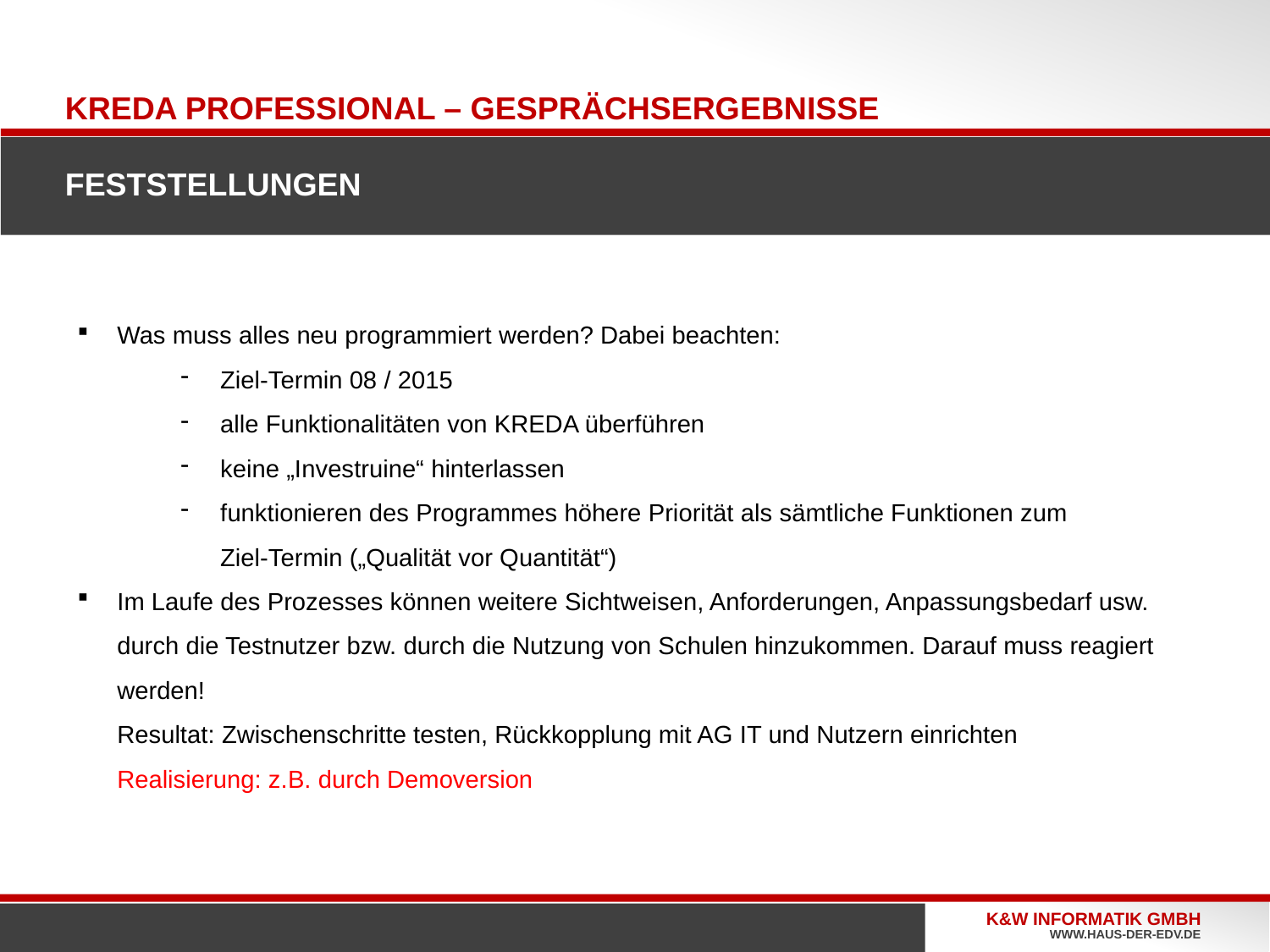

# Kreda Professional – Gesprächsergebnisse Feststellungen
Was muss alles neu programmiert werden? Dabei beachten:
Ziel-Termin 08 / 2015
alle Funktionalitäten von KREDA überführen
keine „Investruine“ hinterlassen
funktionieren des Programmes höhere Priorität als sämtliche Funktionen zum
Ziel-Termin („Qualität vor Quantität“)
Im Laufe des Prozesses können weitere Sichtweisen, Anforderungen, Anpassungsbedarf usw. durch die Testnutzer bzw. durch die Nutzung von Schulen hinzukommen. Darauf muss reagiert werden!
Resultat: Zwischenschritte testen, Rückkopplung mit AG IT und Nutzern einrichten
Realisierung: z.B. durch Demoversion